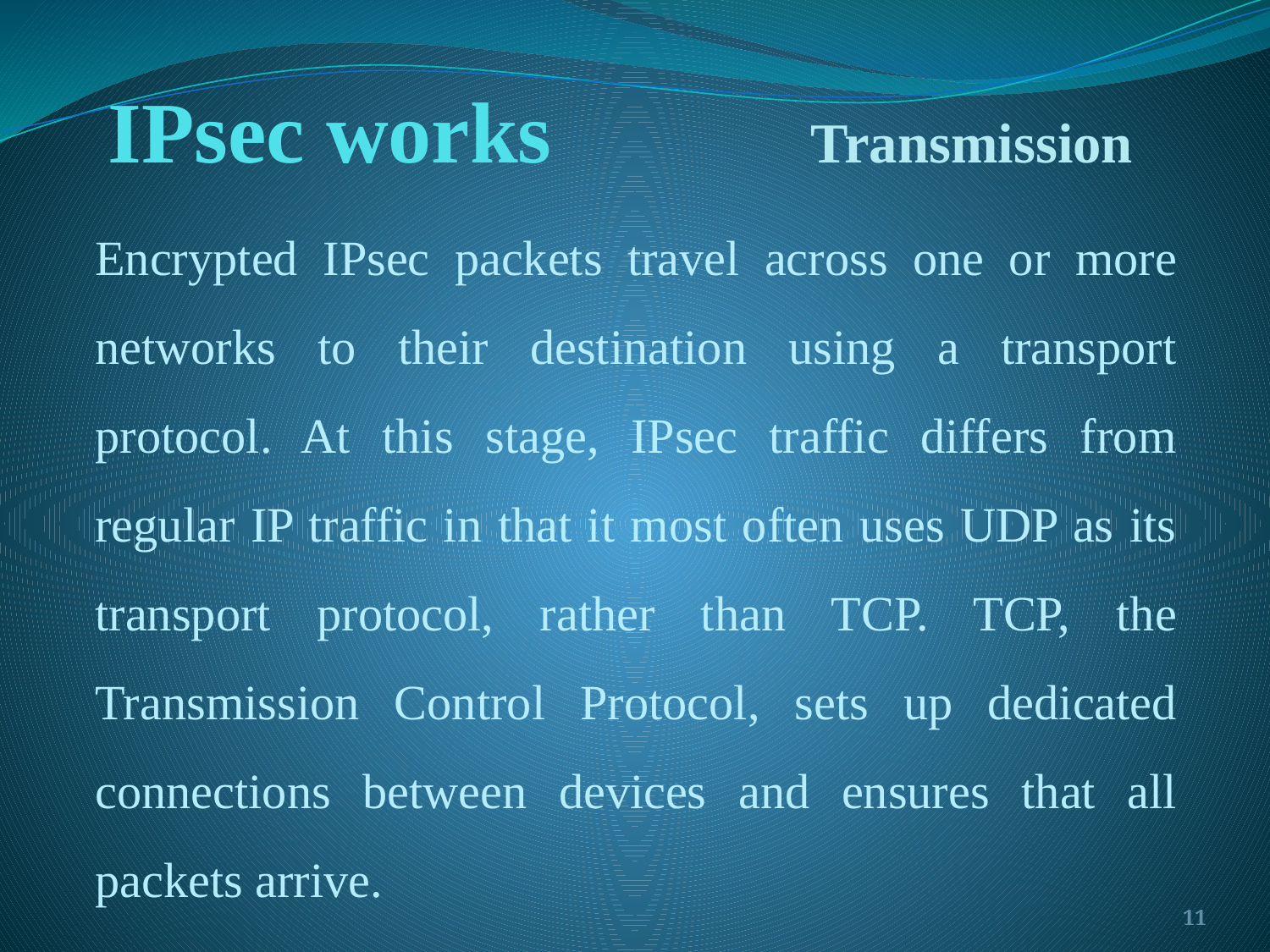

# IPsec works            Transmission
Encrypted IPsec packets travel across one or more networks to their destination using a transport protocol. At this stage, IPsec traffic differs from regular IP traffic in that it most often uses UDP as its transport protocol, rather than TCP. TCP, the Transmission Control Protocol, sets up dedicated connections between devices and ensures that all packets arrive.
11